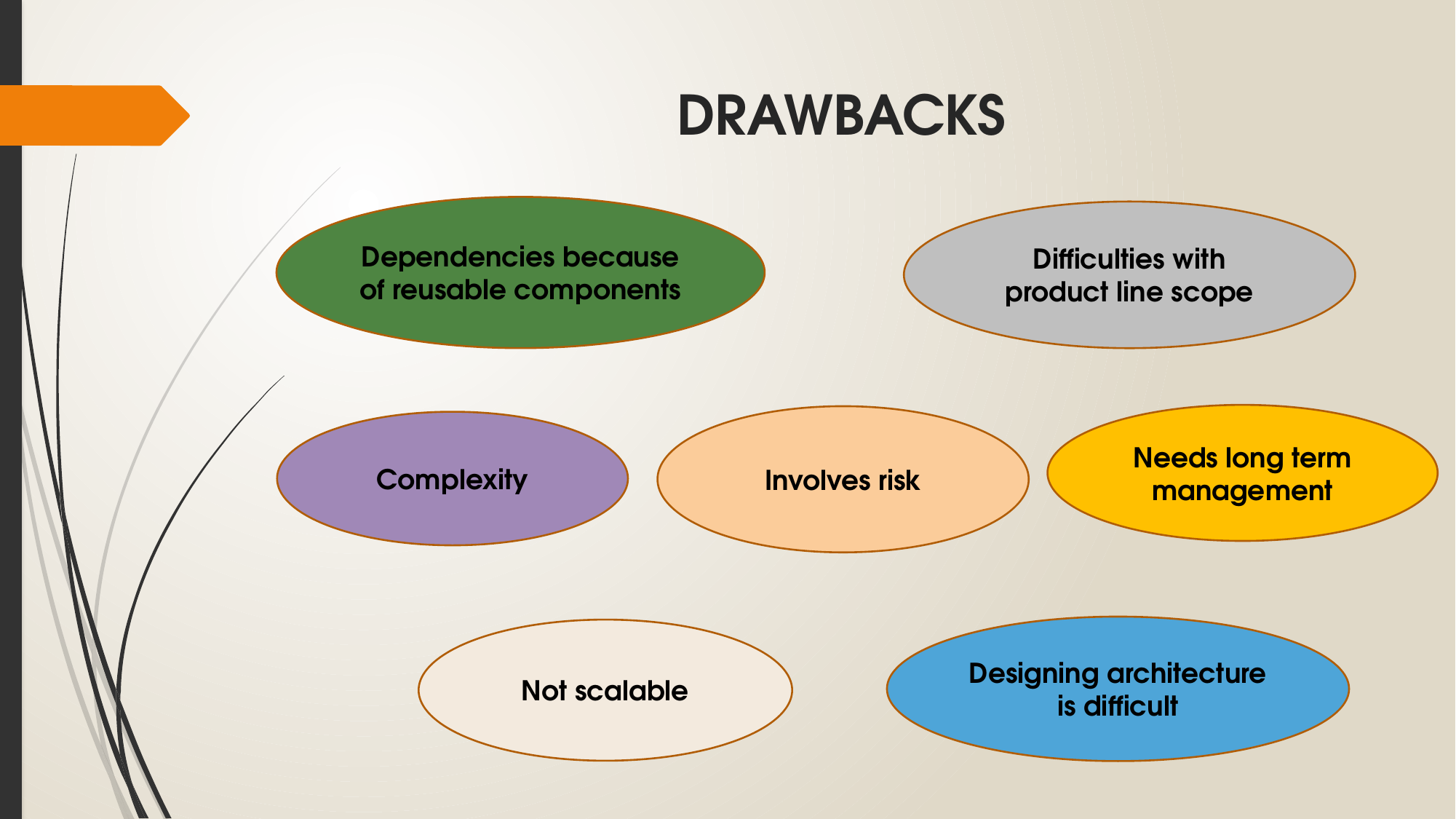

# DRAWBACKS
Dependencies because of reusable components
Difficulties with product line scope
Needs long term management
Involves risk
Complexity
Designing architecture is difficult
Not scalable